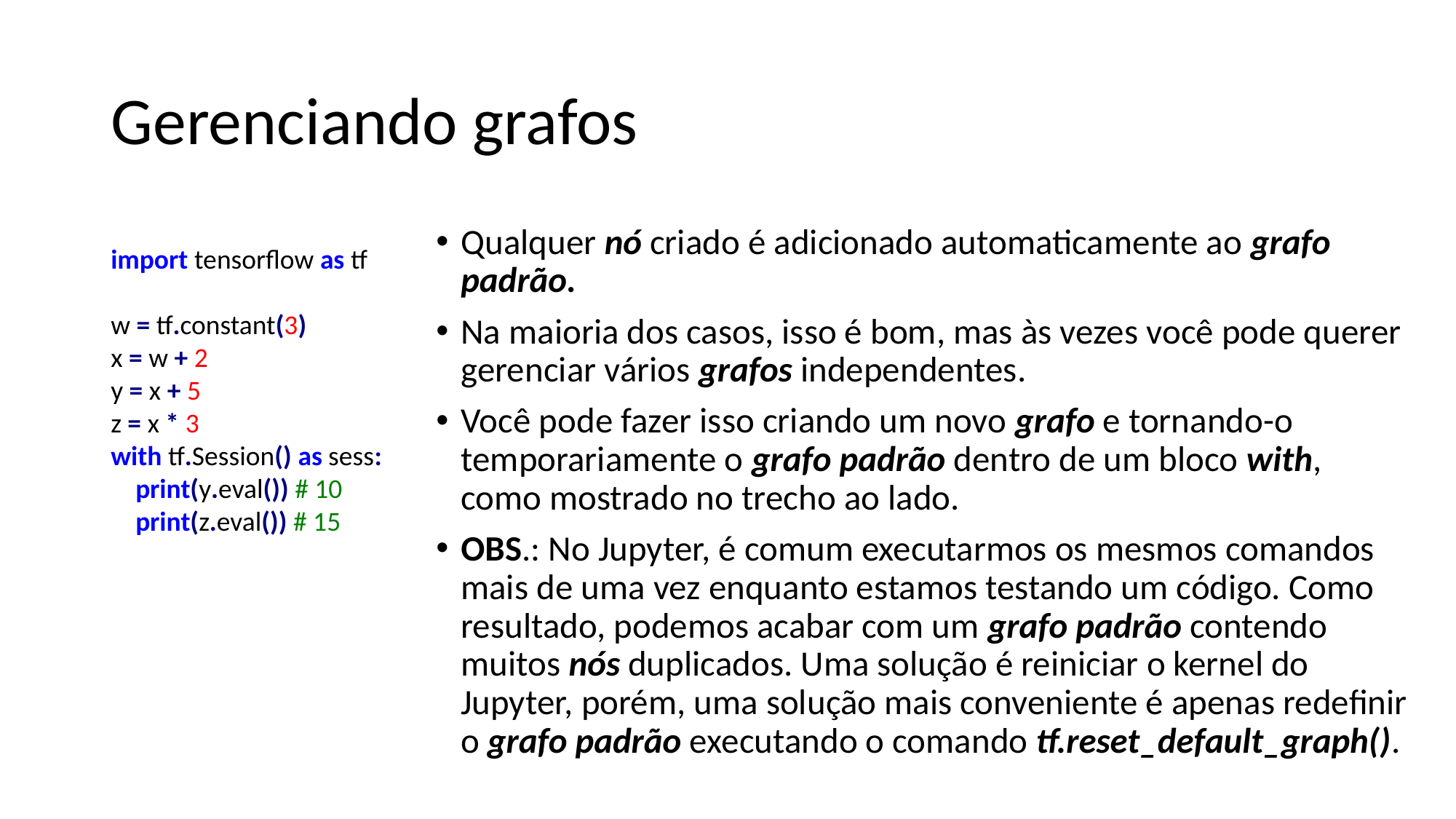

# Gerenciando grafos
Qualquer nó criado é adicionado automaticamente ao grafo padrão.
Na maioria dos casos, isso é bom, mas às vezes você pode querer gerenciar vários grafos independentes.
Você pode fazer isso criando um novo grafo e tornando-o temporariamente o grafo padrão dentro de um bloco with, como mostrado no trecho ao lado.
OBS.: No Jupyter, é comum executarmos os mesmos comandos mais de uma vez enquanto estamos testando um código. Como resultado, podemos acabar com um grafo padrão contendo muitos nós duplicados. Uma solução é reiniciar o kernel do Jupyter, porém, uma solução mais conveniente é apenas redefinir o grafo padrão executando o comando tf.reset_default_graph().
import tensorflow as tf

w = tf.constant(3)
x = w + 2
y = x + 5
z = x * 3
with tf.Session() as sess:
    print(y.eval()) # 10
    print(z.eval()) # 15